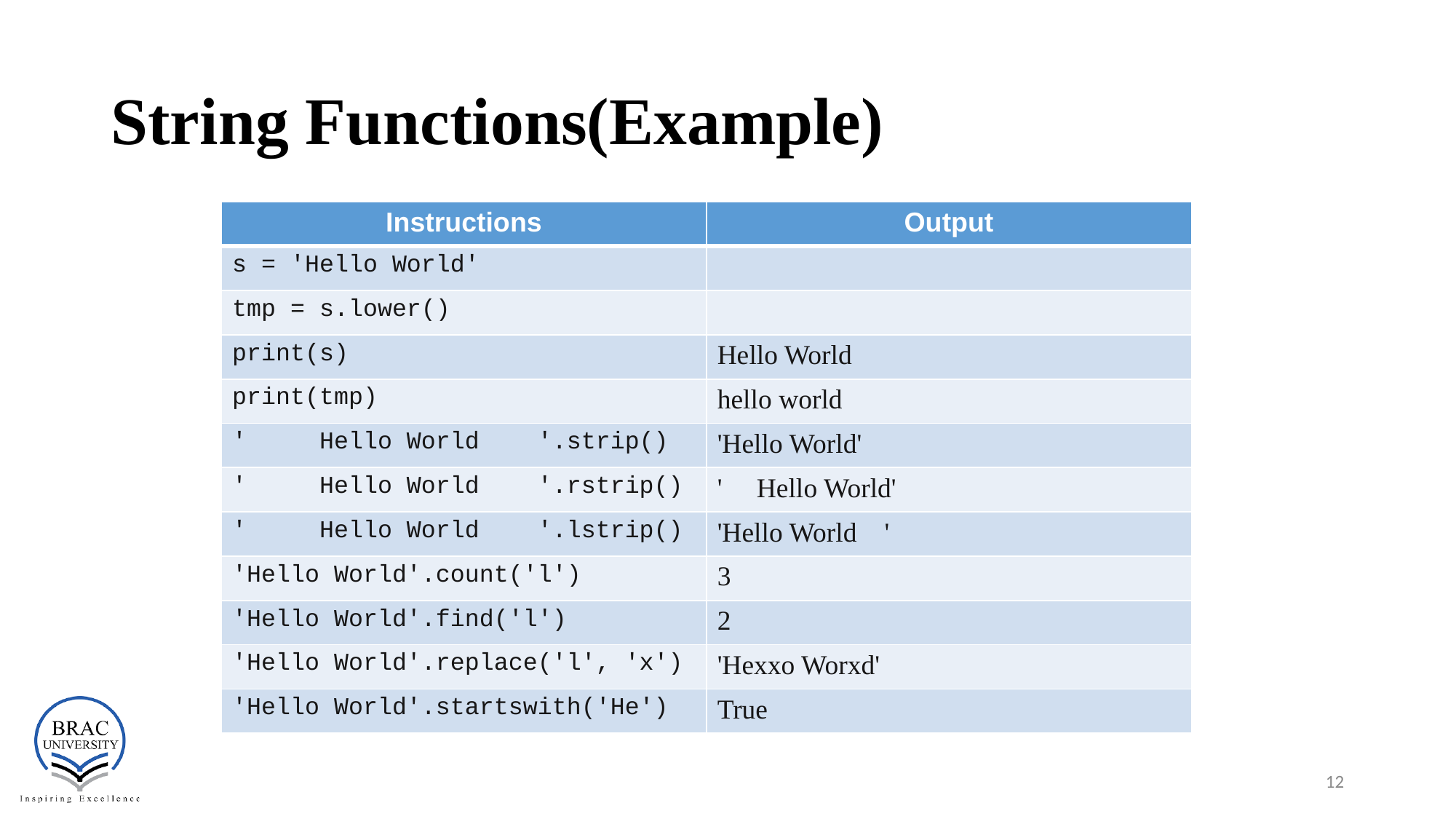

# String Functions(Example)
| Instructions | Output |
| --- | --- |
| s = 'Hello World' |  |
| tmp = s.lower() |  |
| print(s) | Hello World |
| print(tmp) | hello world |
| ' Hello World '.strip() | 'Hello World' |
| ' Hello World '.rstrip() | ' Hello World' |
| ' Hello World '.lstrip() | 'Hello World ' |
| 'Hello World'.count('l') | 3 |
| 'Hello World'.find('l') | 2 |
| 'Hello World'.replace('l', 'x') | 'Hexxo Worxd' |
| 'Hello World'.startswith('He') | True |
12